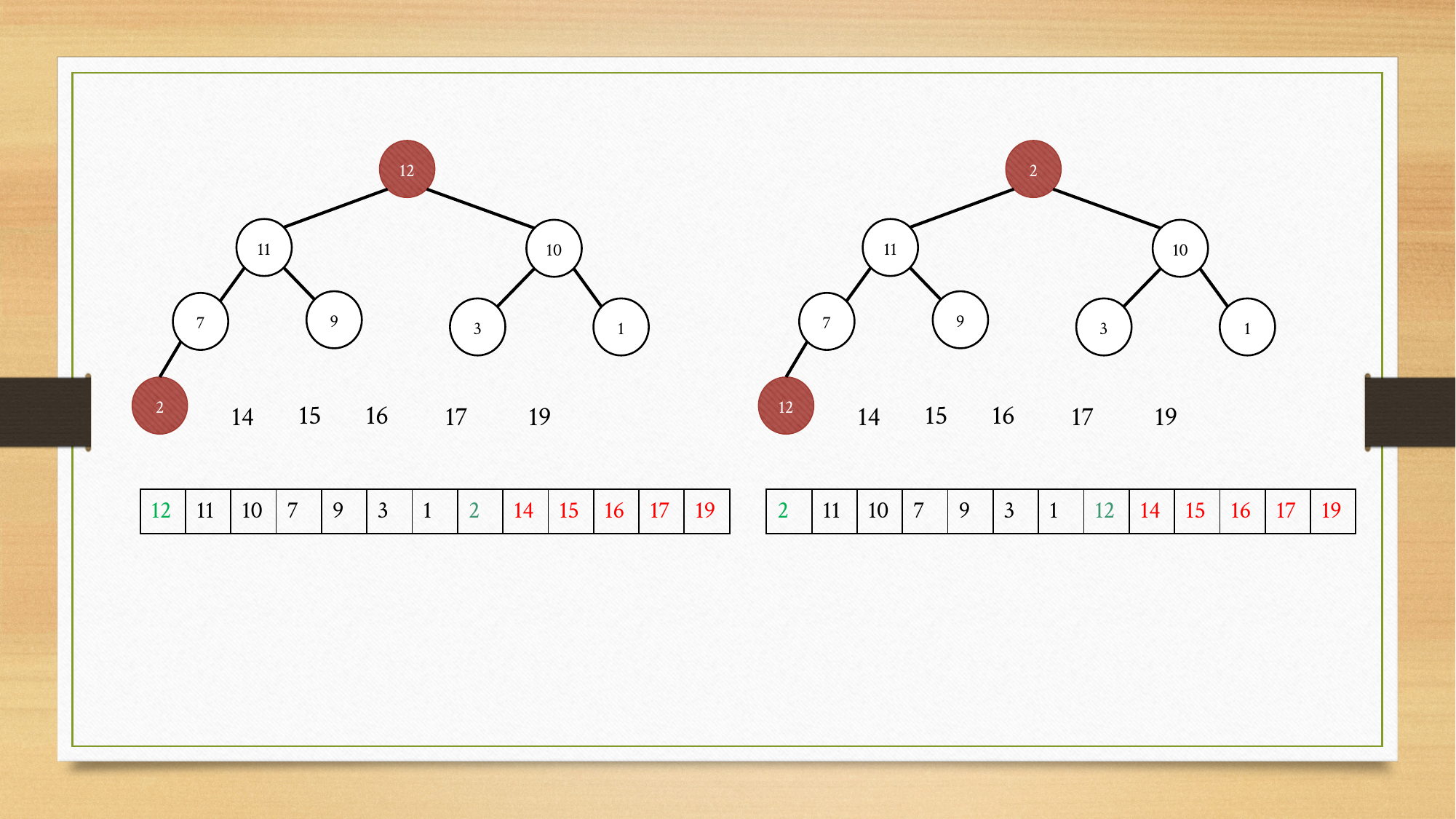

12
2
11
11
10
10
9
9
7
7
3
1
3
1
2
12
15
16
15
16
14
17
19
14
17
19
| 12 | 11 | 10 | 7 | 9 | 3 | 1 | 2 | 14 | 15 | 16 | 17 | 19 |
| --- | --- | --- | --- | --- | --- | --- | --- | --- | --- | --- | --- | --- |
| 2 | 11 | 10 | 7 | 9 | 3 | 1 | 12 | 14 | 15 | 16 | 17 | 19 |
| --- | --- | --- | --- | --- | --- | --- | --- | --- | --- | --- | --- | --- |